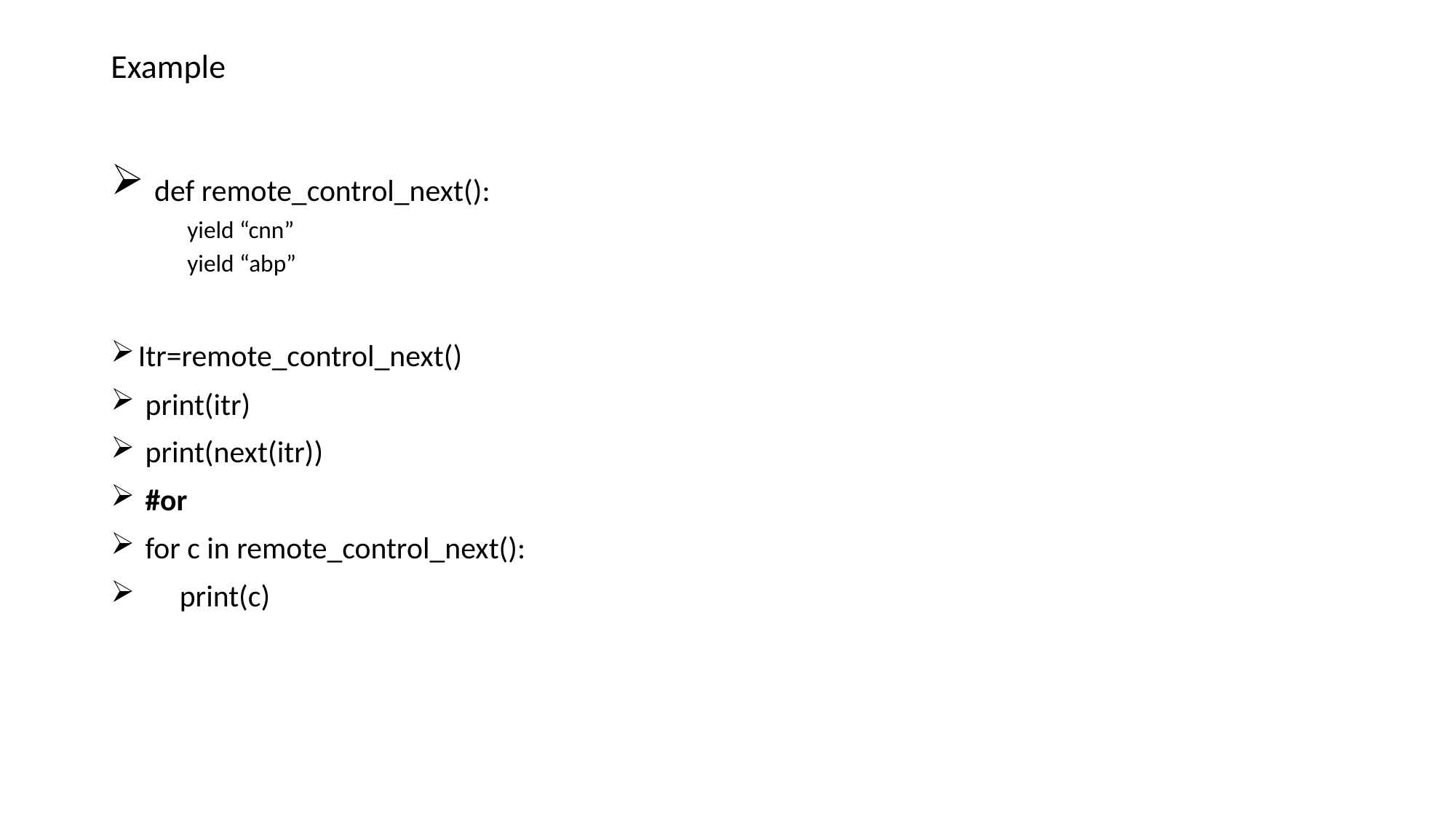

# Example
 def remote_control_next():
    yield “cnn”
    yield “abp”

Itr=remote_control_next()
 print(itr)
 print(next(itr))
 #or
 for c in remote_control_next():
      print(c)